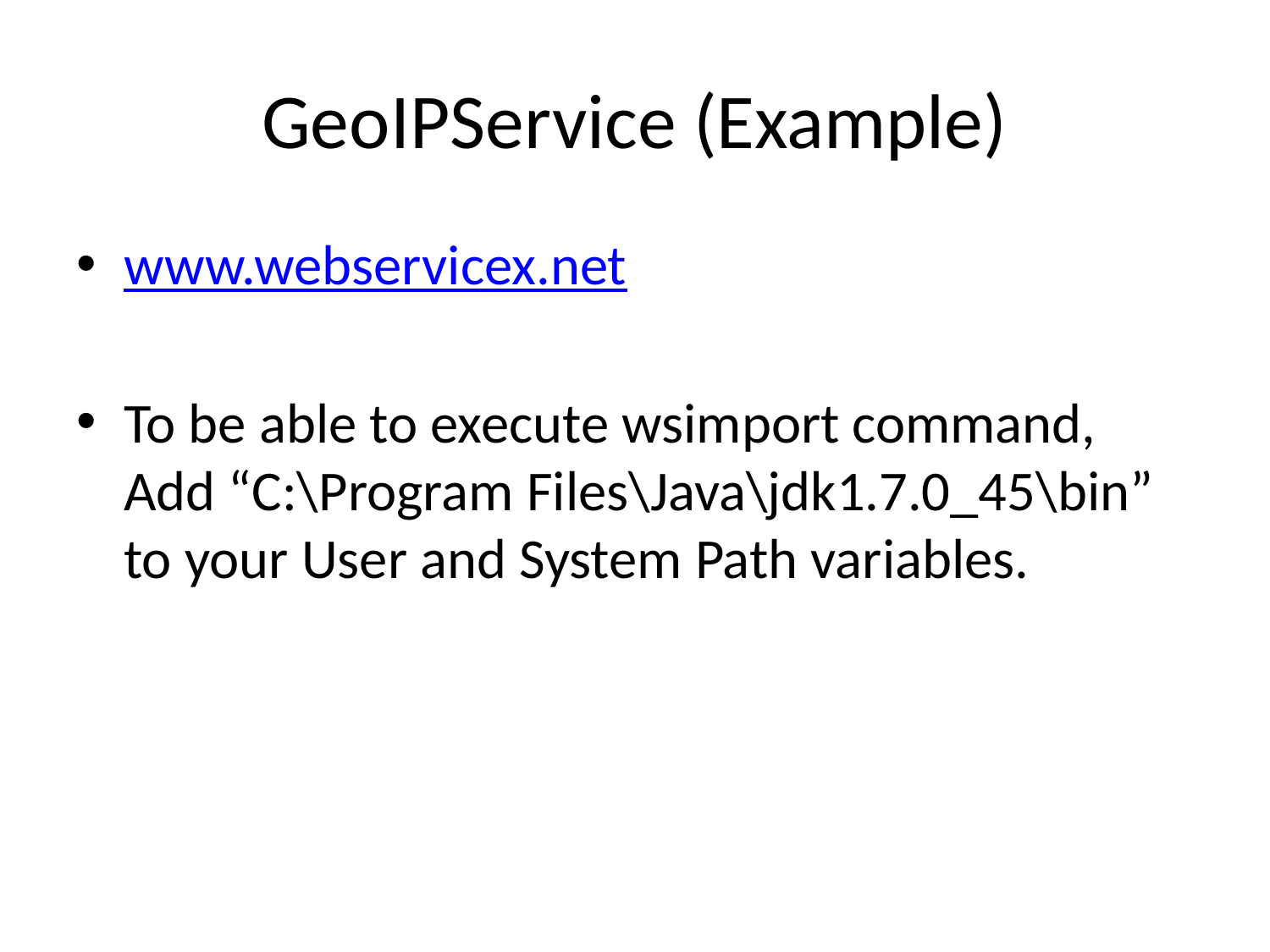

# GeoIPService (Example)
www.webservicex.net

To be able to execute wsimport command, Add “C:\Program Files\Java\jdk1.7.0_45\bin” to your User and System Path variables.